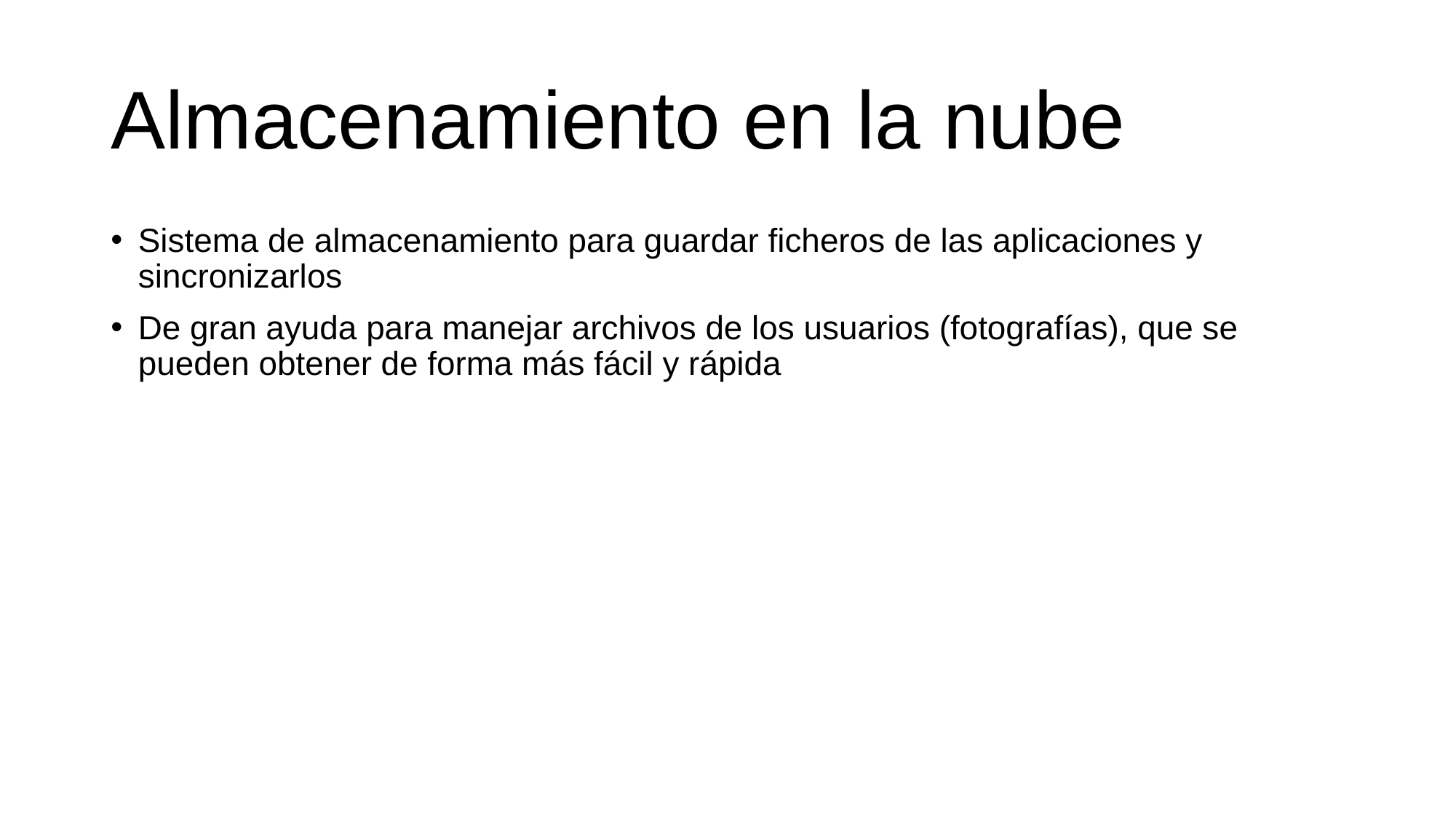

# Almacenamiento en la nube
Sistema de almacenamiento para guardar ficheros de las aplicaciones y sincronizarlos
De gran ayuda para manejar archivos de los usuarios (fotografías), que se pueden obtener de forma más fácil y rápida